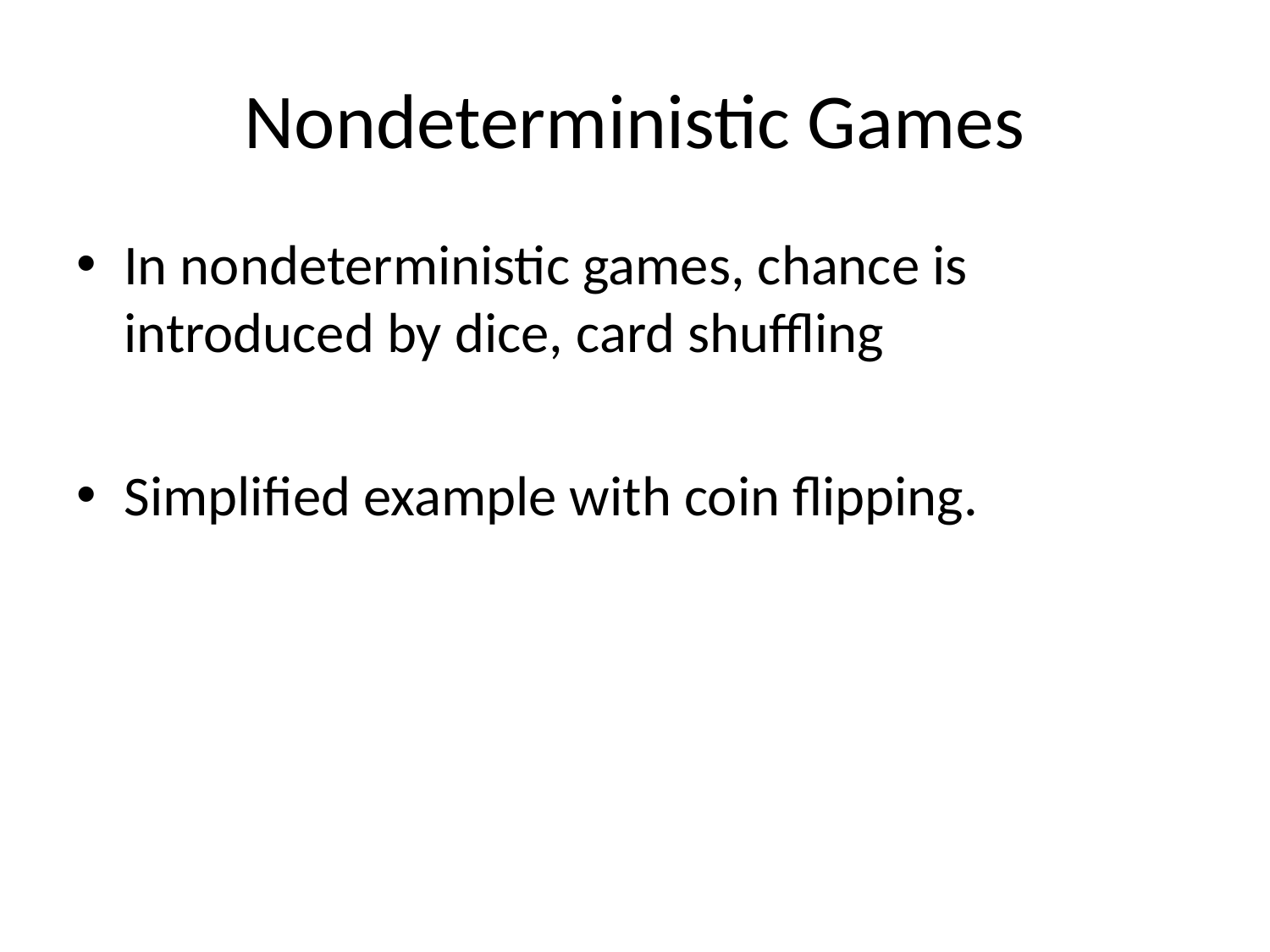

# Nondeterministic Games
In nondeterministic games, chance is introduced by dice, card shuffling

Simplified example with coin flipping.